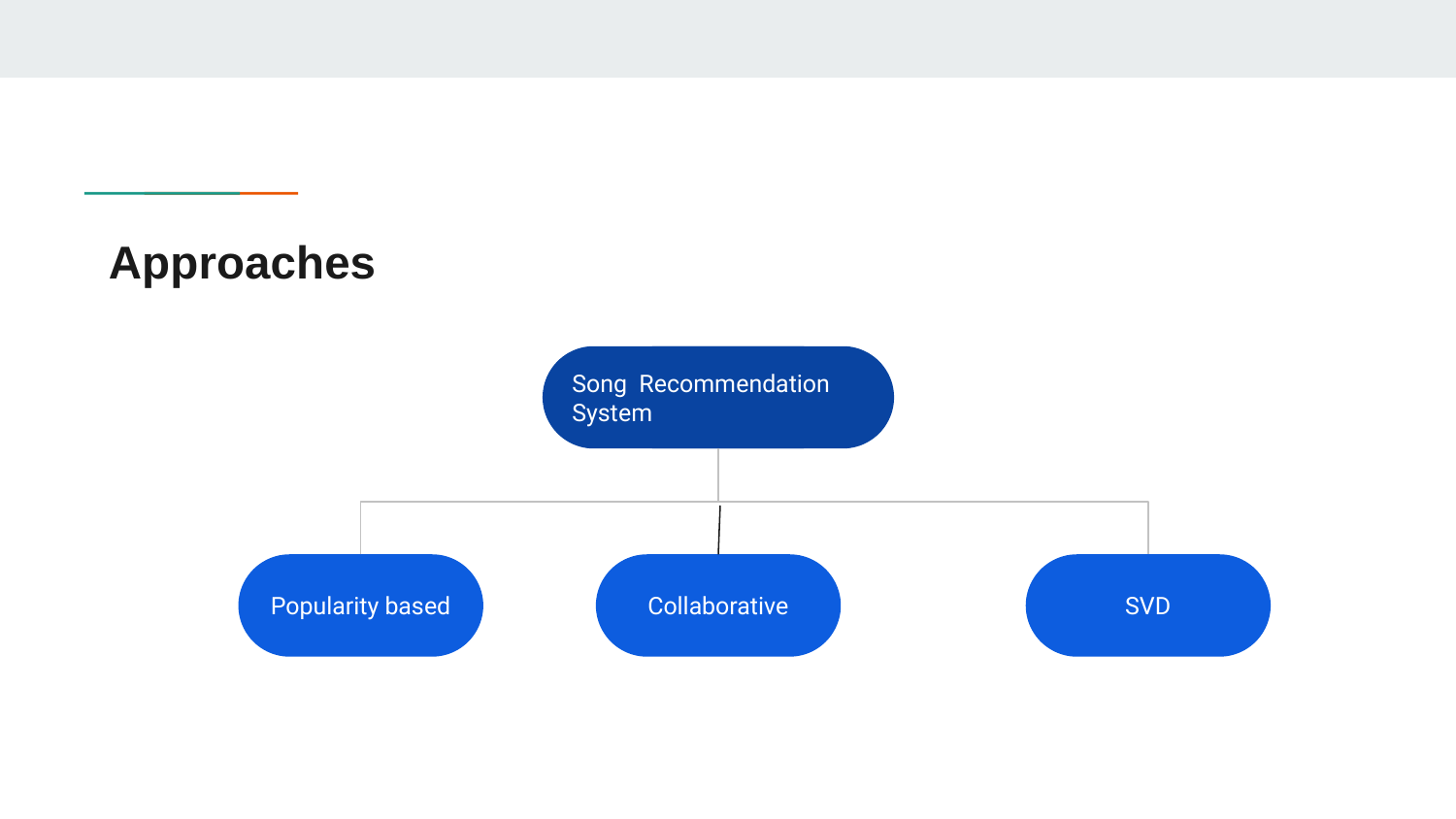

# Approaches
Song  Recommendation System
Lorem Ipsum
Collaborative
SVD
Popularity based